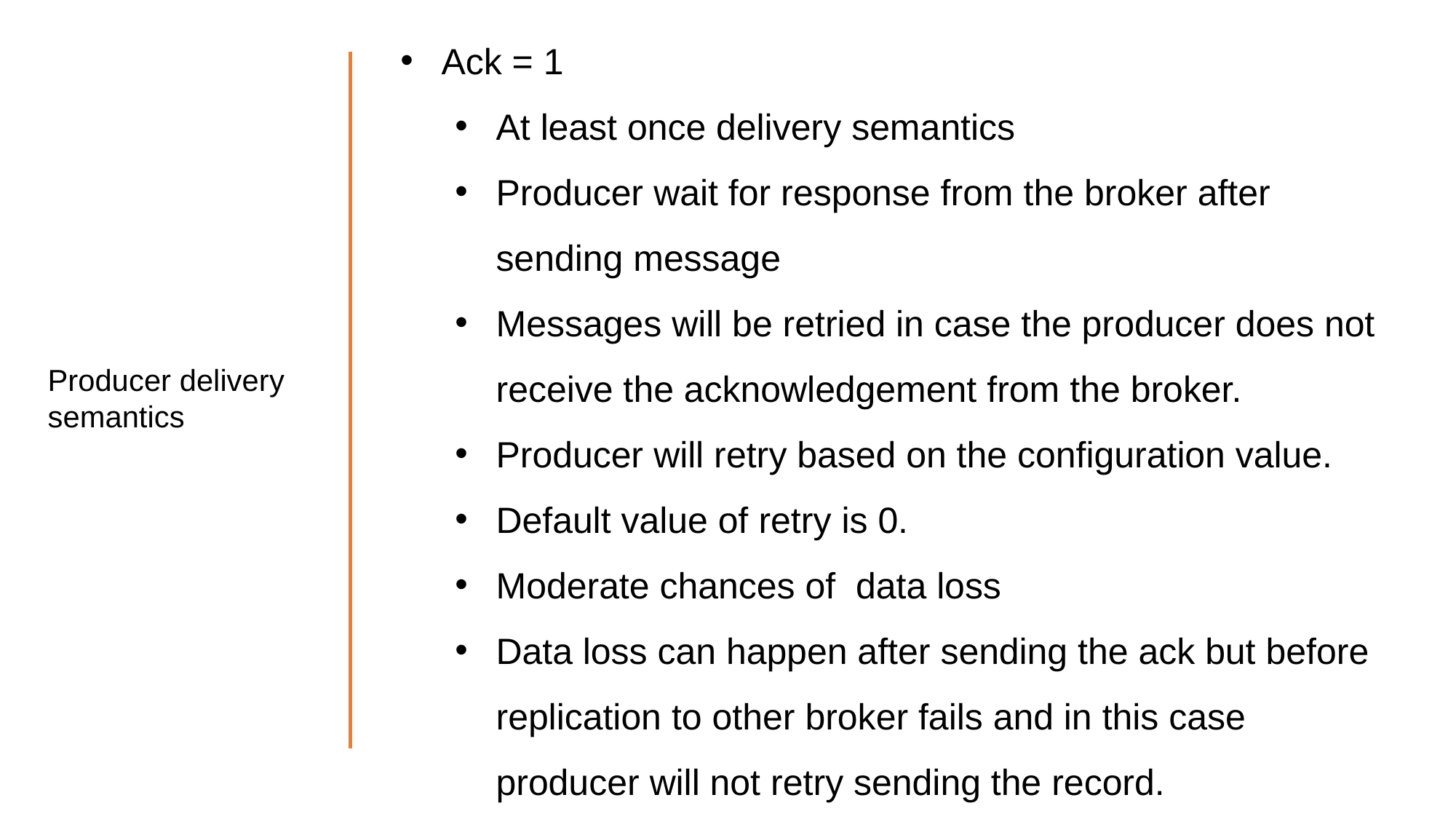

Ack = 1
At least once delivery semantics
Producer wait for response from the broker after sending message
Messages will be retried in case the producer does not receive the acknowledgement from the broker.
Producer will retry based on the configuration value.
Default value of retry is 0.
Moderate chances of  data loss
Data loss can happen after sending the ack but before replication to other broker fails and in this case producer will not retry sending the record.
Producer delivery semantics